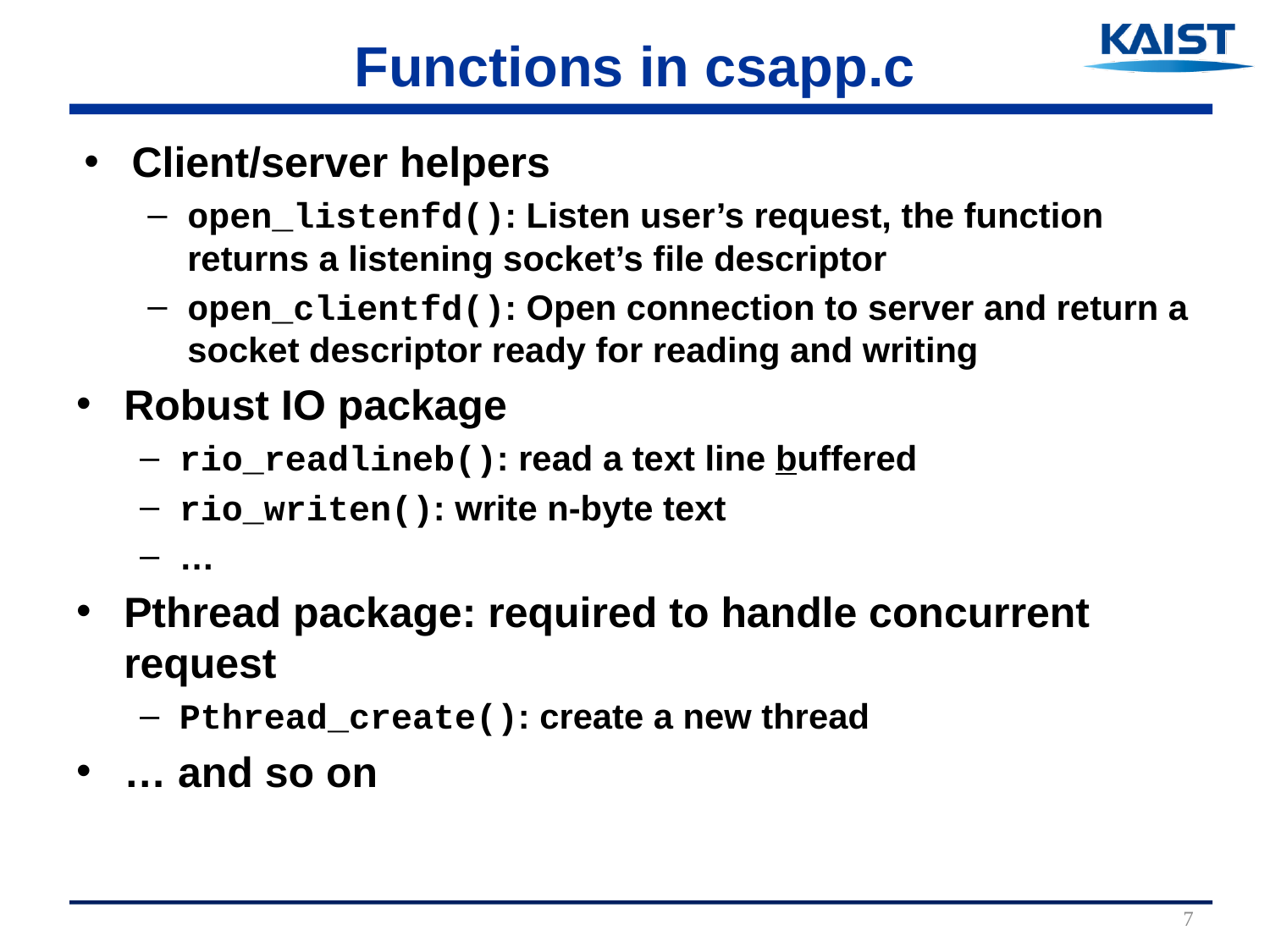

# Functions in csapp.c
Client/server helpers
open_listenfd(): Listen user’s request, the function returns a listening socket’s file descriptor
open_clientfd(): Open connection to server and return a socket descriptor ready for reading and writing
Robust IO package
rio_readlineb(): read a text line buffered
rio_writen(): write n-byte text
…
Pthread package: required to handle concurrent request
Pthread_create(): create a new thread
… and so on
7